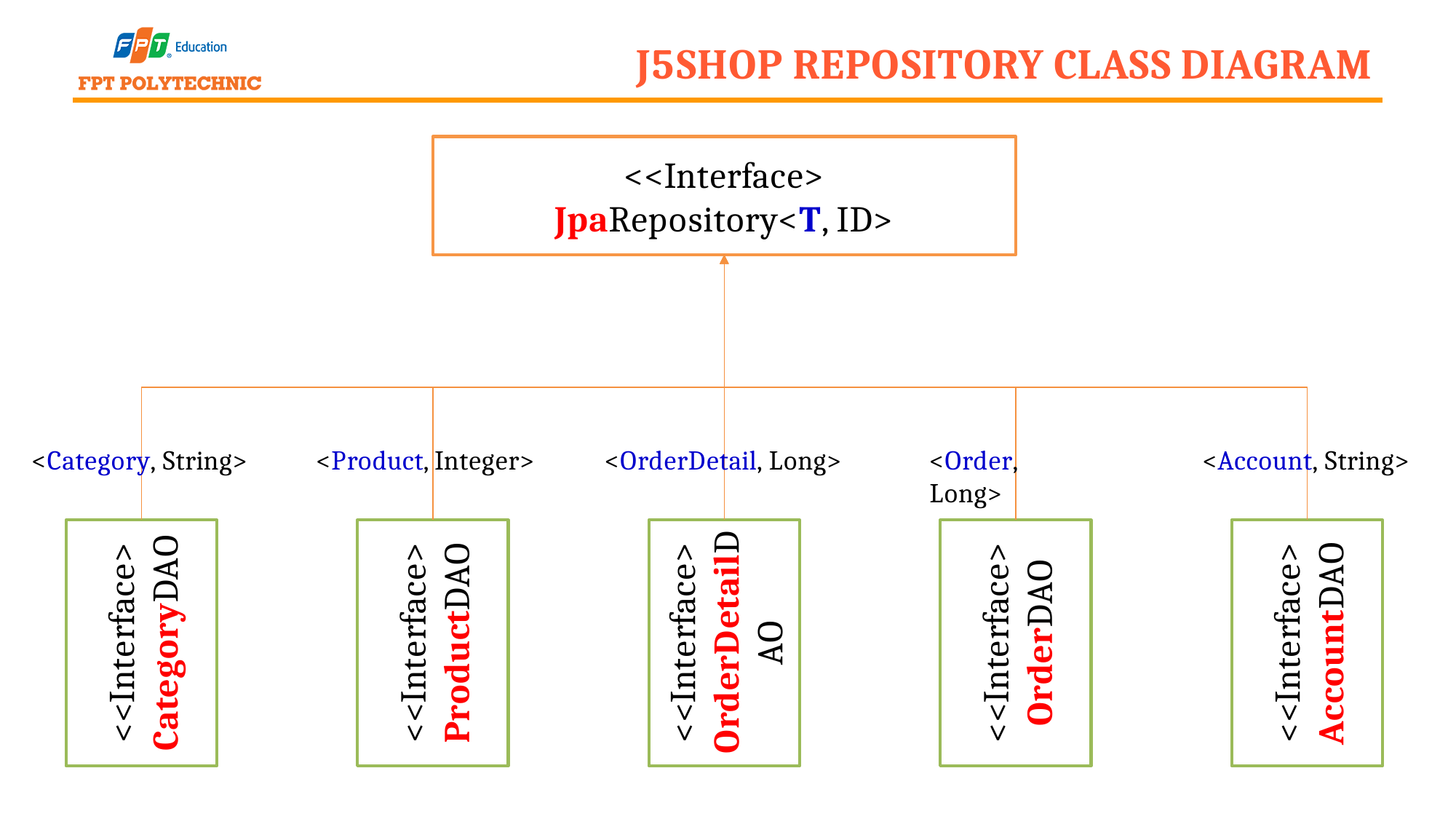

# J5Shop Repository Class Diagram
<<Interface>
JpaRepository<T, ID>
<Category, String>
<Product, Integer>
<OrderDetail, Long>
<Order, Long>
<Account, String>
<<Interface>
CategoryDAO
<<Interface>
ProductDAO
<<Interface>
OrderDetailDAO
<<Interface>
OrderDAO
<<Interface>
AccountDAO